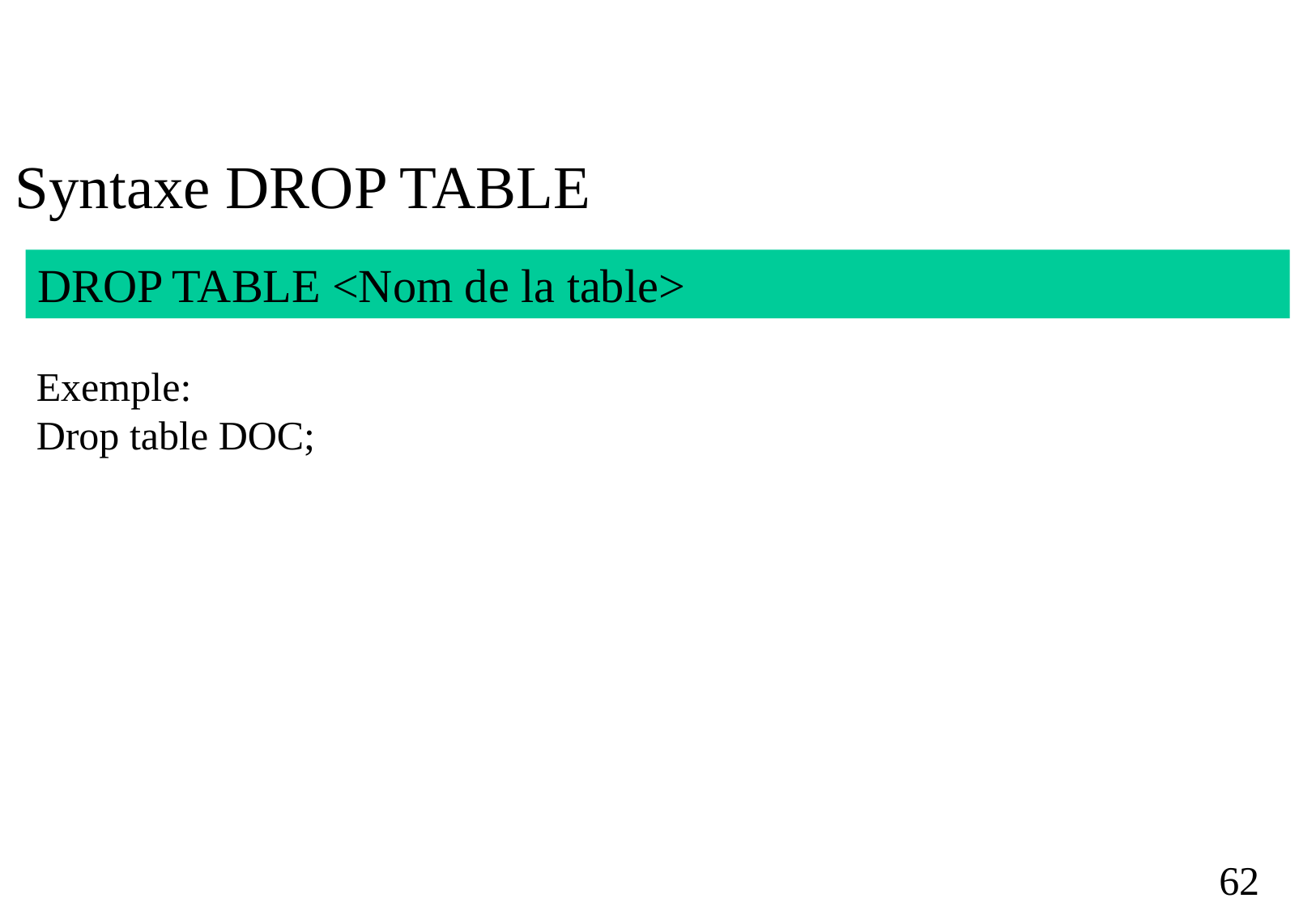

Syntaxe DROP TABLE
DROP TABLE <Nom de la table>
Exemple:
Drop table DOC;
62